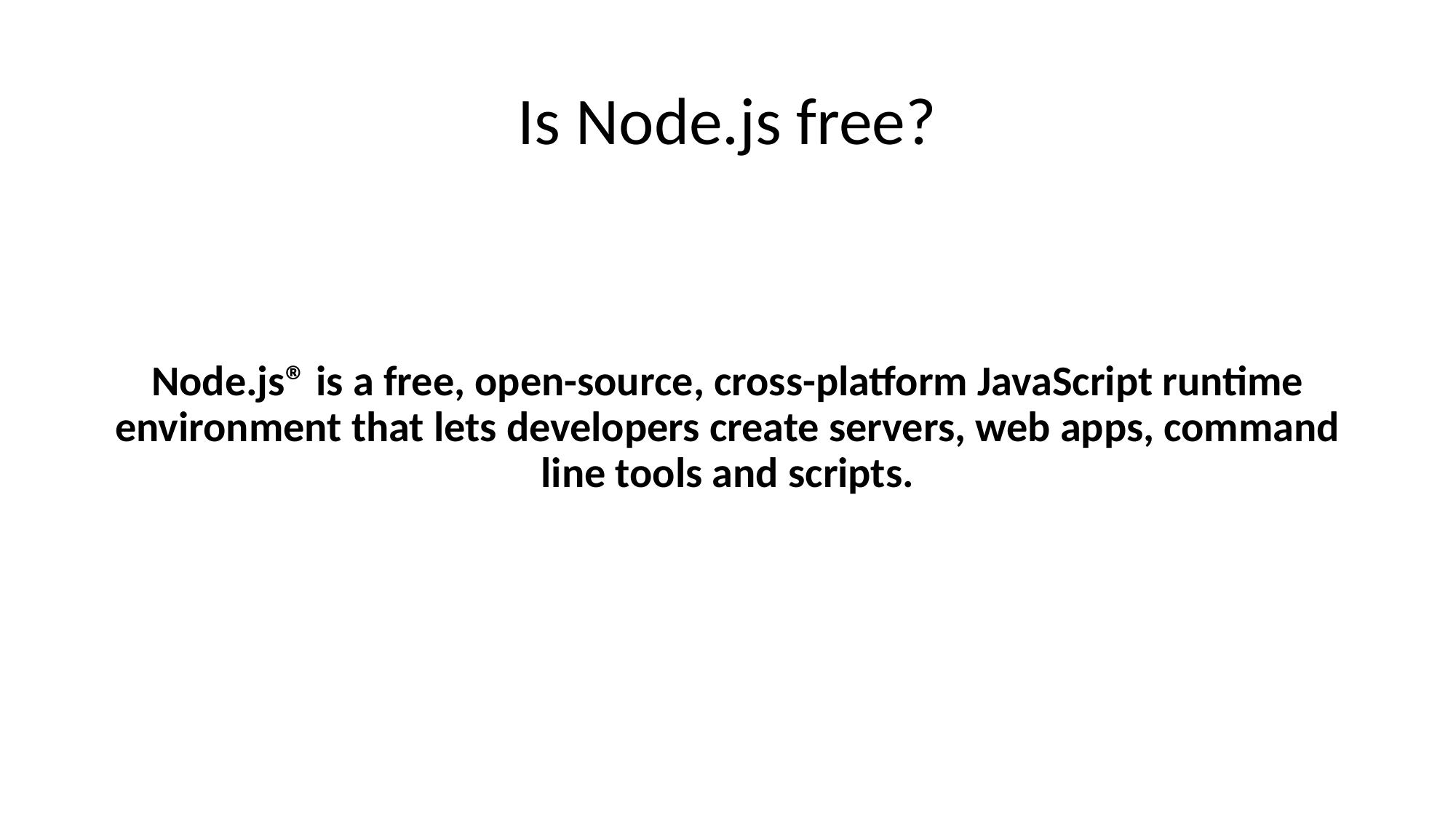

# Is Node.js free?
Node.js® is a free, open-source, cross-platform JavaScript runtime environment that lets developers create servers, web apps, command line tools and scripts.